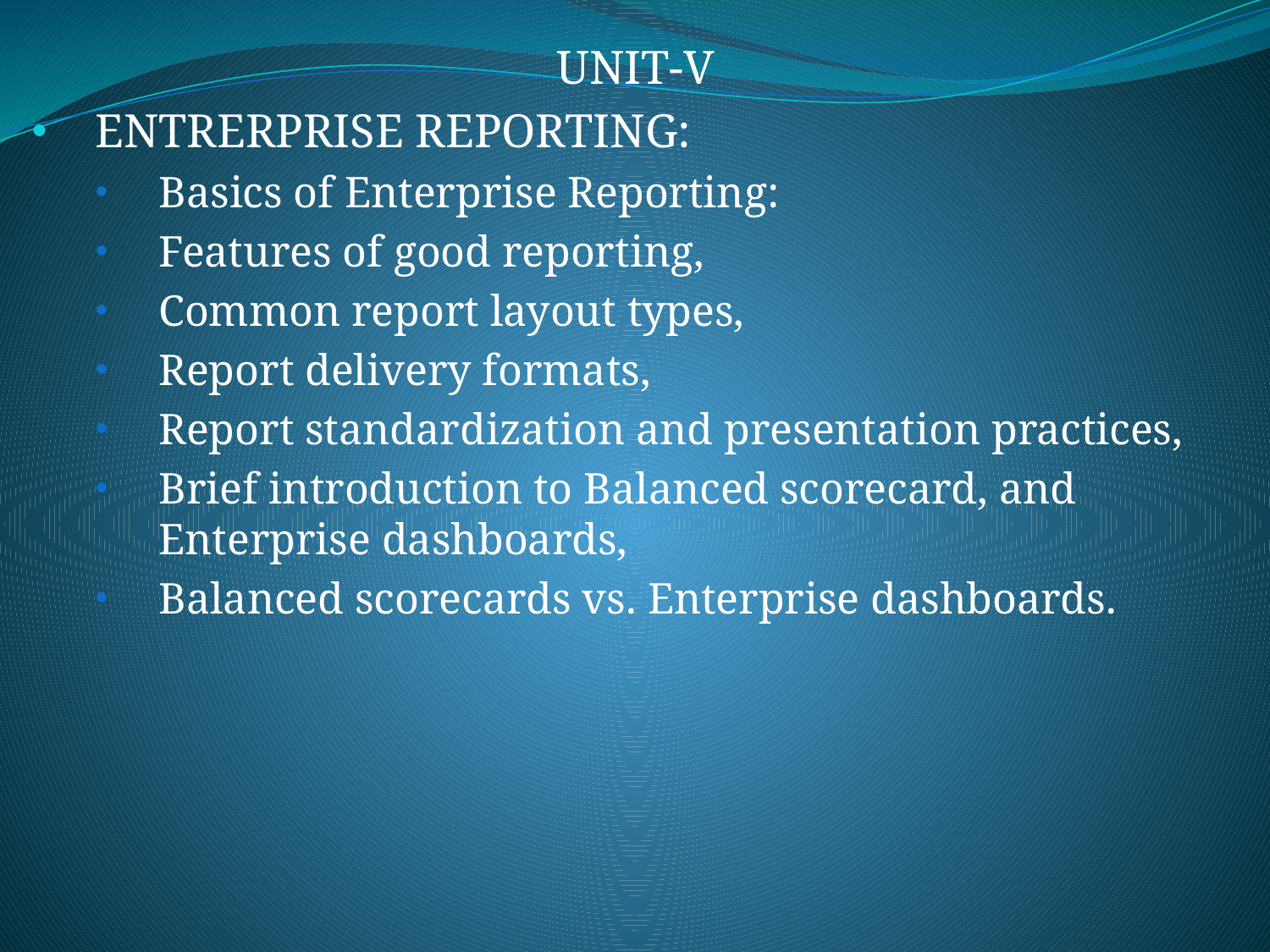

UNIT-V
ENTRERPRISE REPORTING:
Basics of Enterprise Reporting:
Features of good reporting,
Common report layout types,
Report delivery formats,
Report standardization and presentation practices,
Brief introduction to Balanced scorecard, and Enterprise dashboards,
Balanced scorecards vs. Enterprise dashboards.